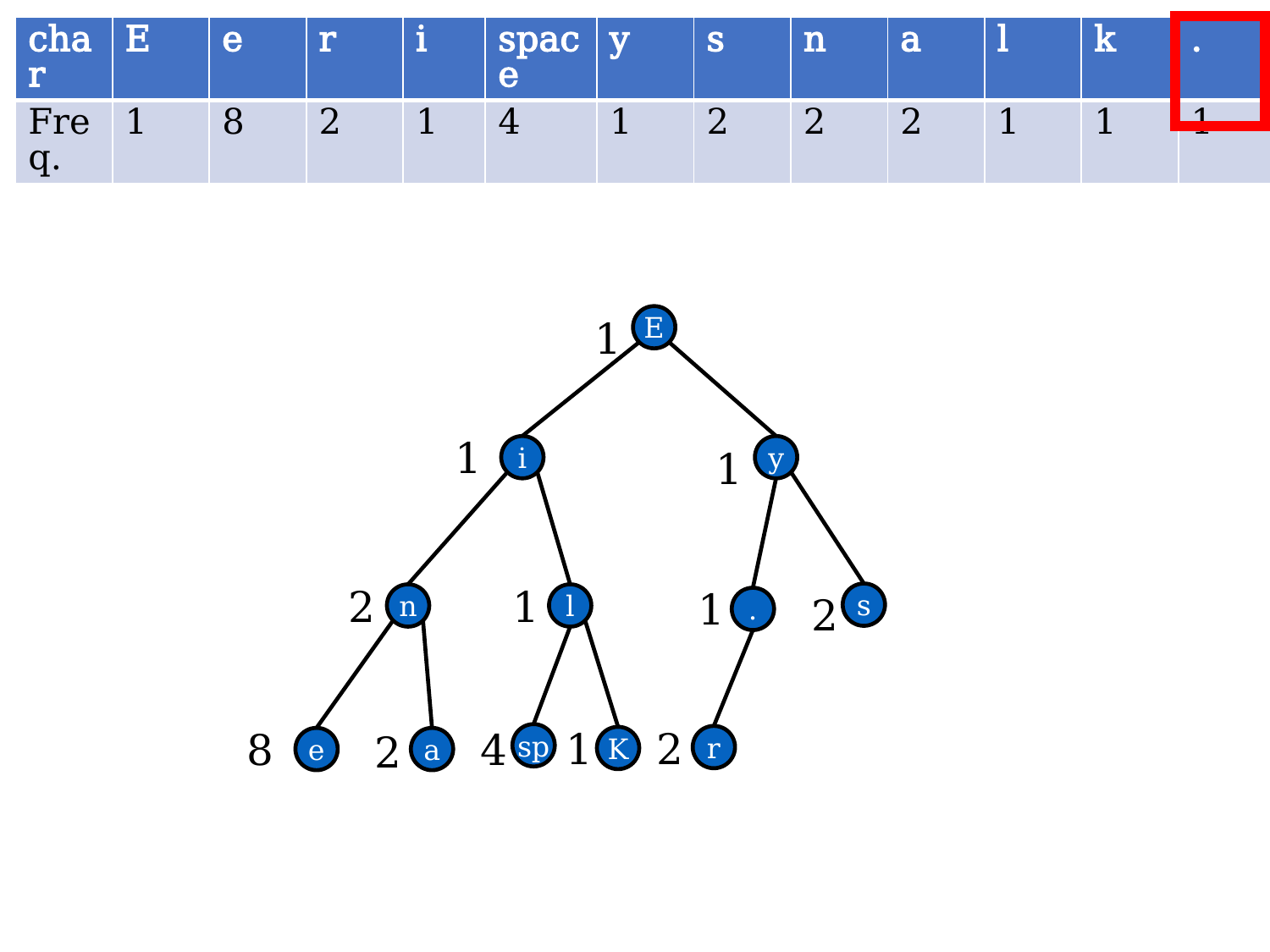

| char | E | e | r | i | space | y | s | n | a | l | k | . |
| --- | --- | --- | --- | --- | --- | --- | --- | --- | --- | --- | --- | --- |
| Freq. | 1 | 8 | 2 | 1 | 4 | 1 | 2 | 2 | 2 | 1 | 1 | 1 |
1
E
1
i
1
y
2
1
1
2
s
n
l
.
2
1
4
8
2
sp
r
K
e
a